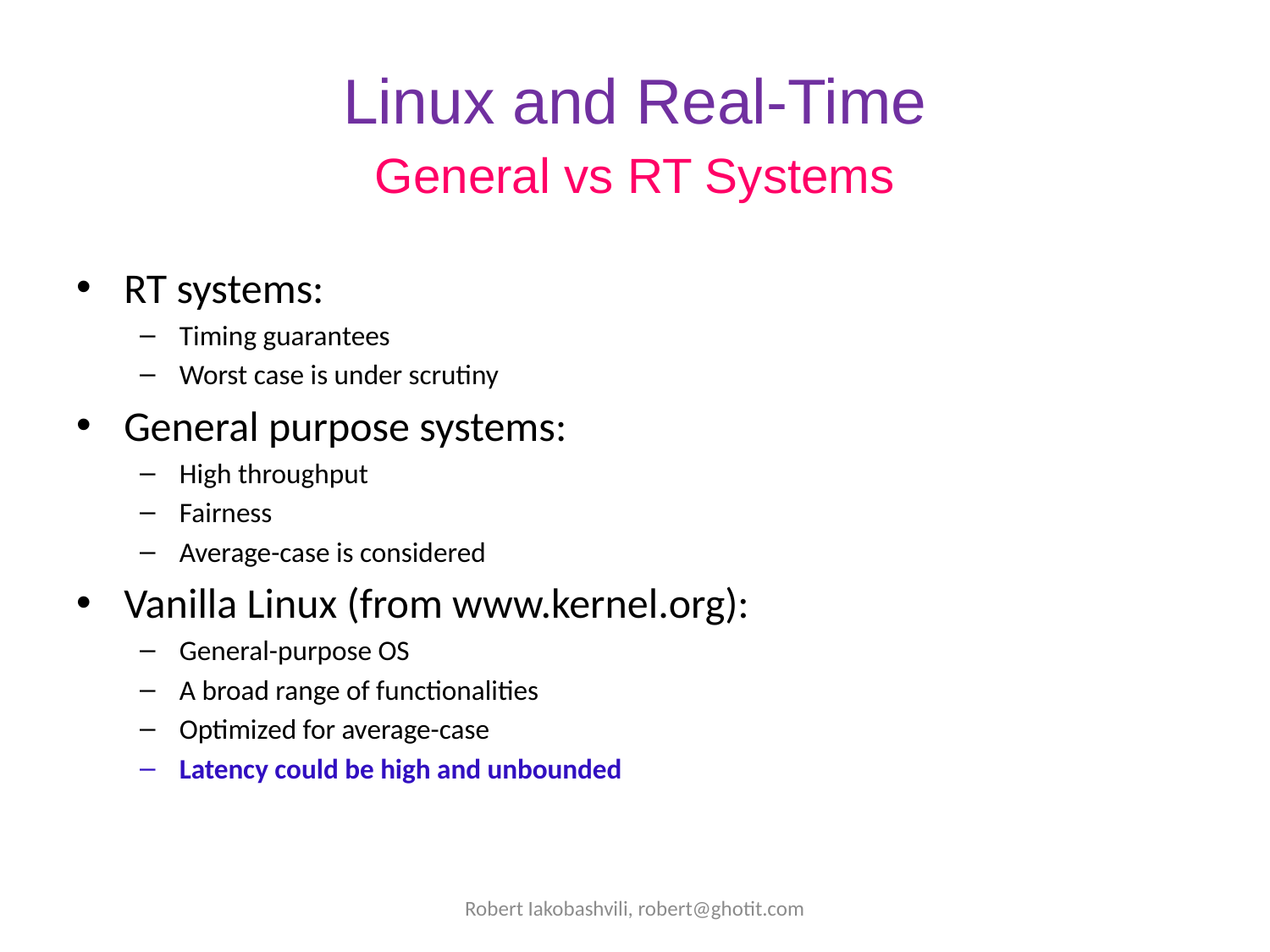

# Linux and Real-Time
General vs RT Systems

RT systems:
Timing guarantees
Worst case is under scrutiny
General purpose systems:
High throughput
Fairness
Average-case is considered
Vanilla Linux (from www.kernel.org):
General-purpose OS
A broad range of functionalities
Optimized for average-case
Latency could be high and unbounded

Robert Iakobashvili, robert@ghotit.com